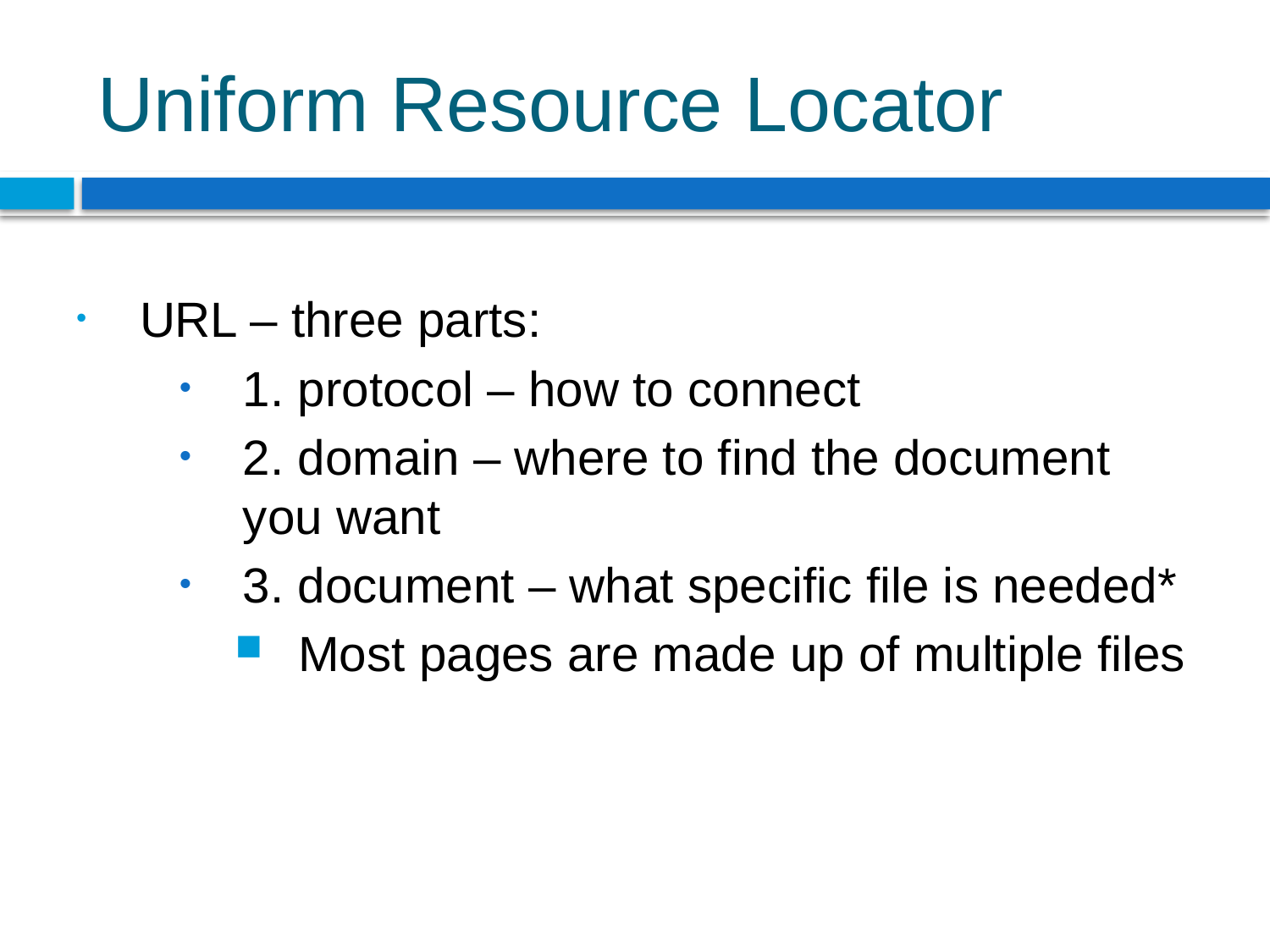

# Uniform Resource Locator
URL – three parts:
1. protocol – how to connect
2. domain – where to find the document you want
3. document – what specific file is needed*
Most pages are made up of multiple files